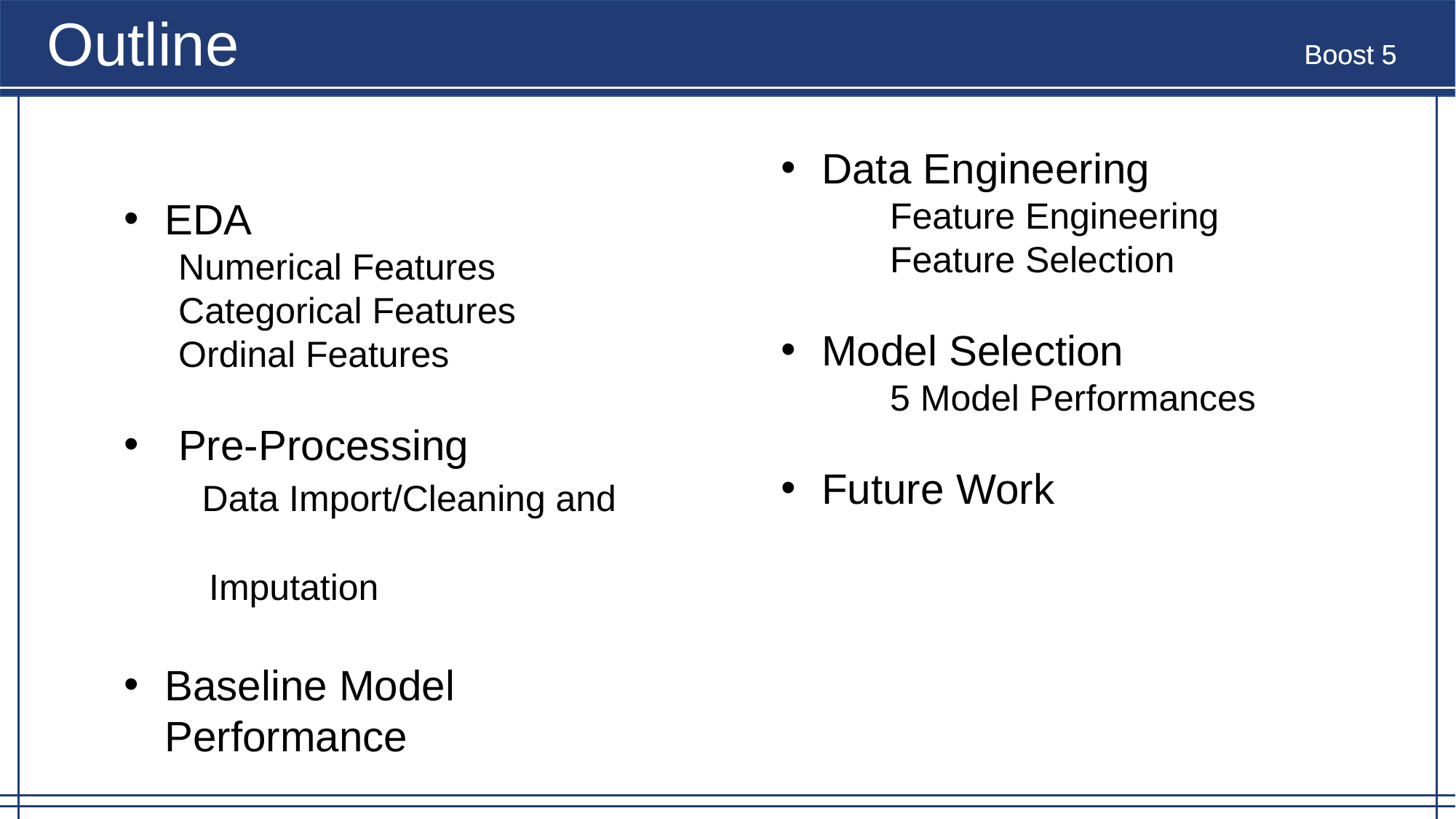

Outline

EDA
Numerical Features
Categorical Features
Ordinal Features

Pre-Processing
  Data Import/Cleaning and
   Imputation

Baseline Model Performance
Data Engineering
	Feature Engineering
	Feature Selection

Model Selection
	5 Model Performances

Future Work